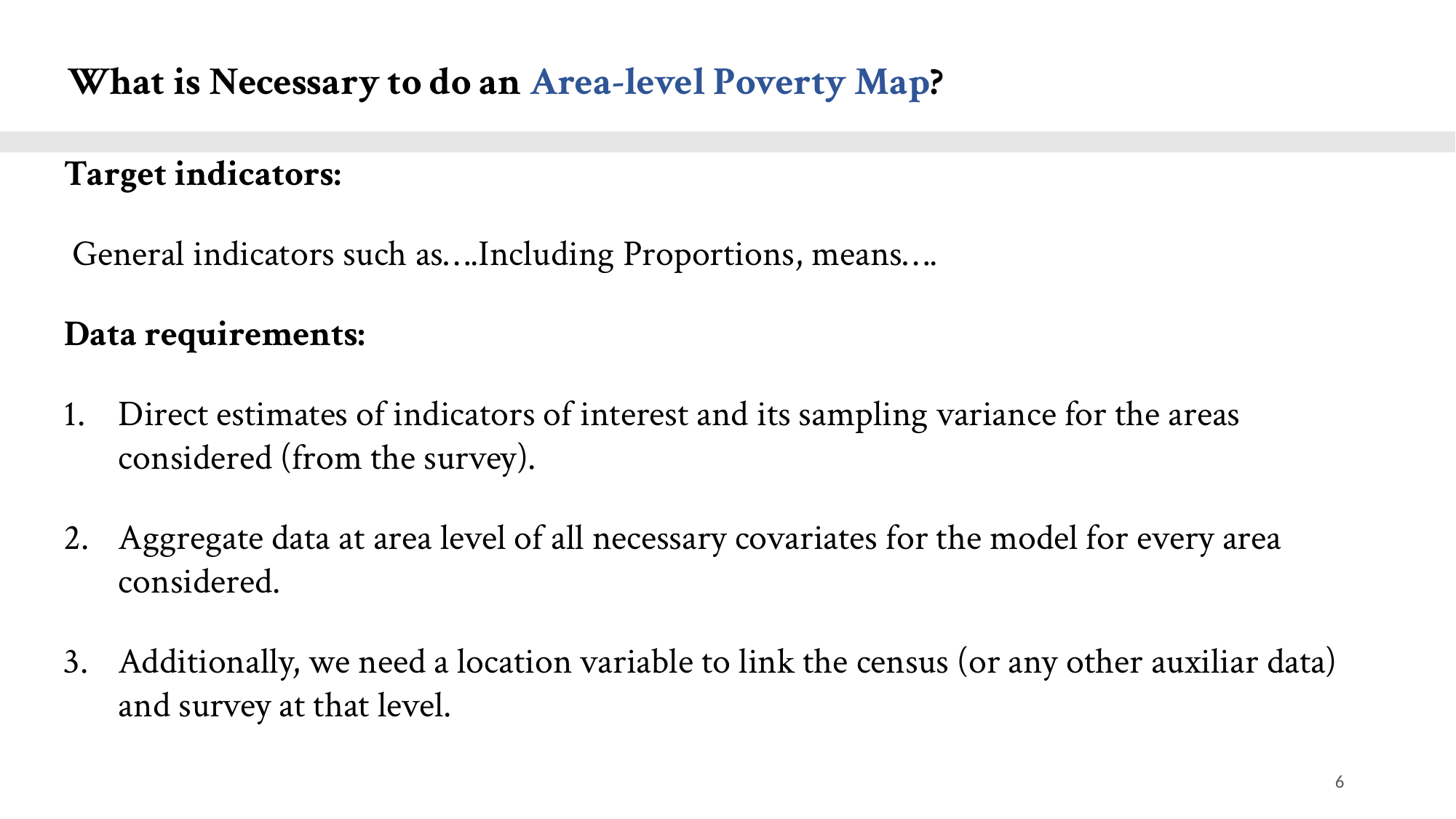

# What is Necessary to do an Area-level Poverty Map?
Target indicators:
 General indicators such as….Including Proportions, means….
Data requirements:
Direct estimates of indicators of interest and its sampling variance for the areas considered (from the survey).
Aggregate data at area level of all necessary covariates for the model for every area considered.
Additionally, we need a location variable to link the census (or any other auxiliar data) and survey at that level.
6